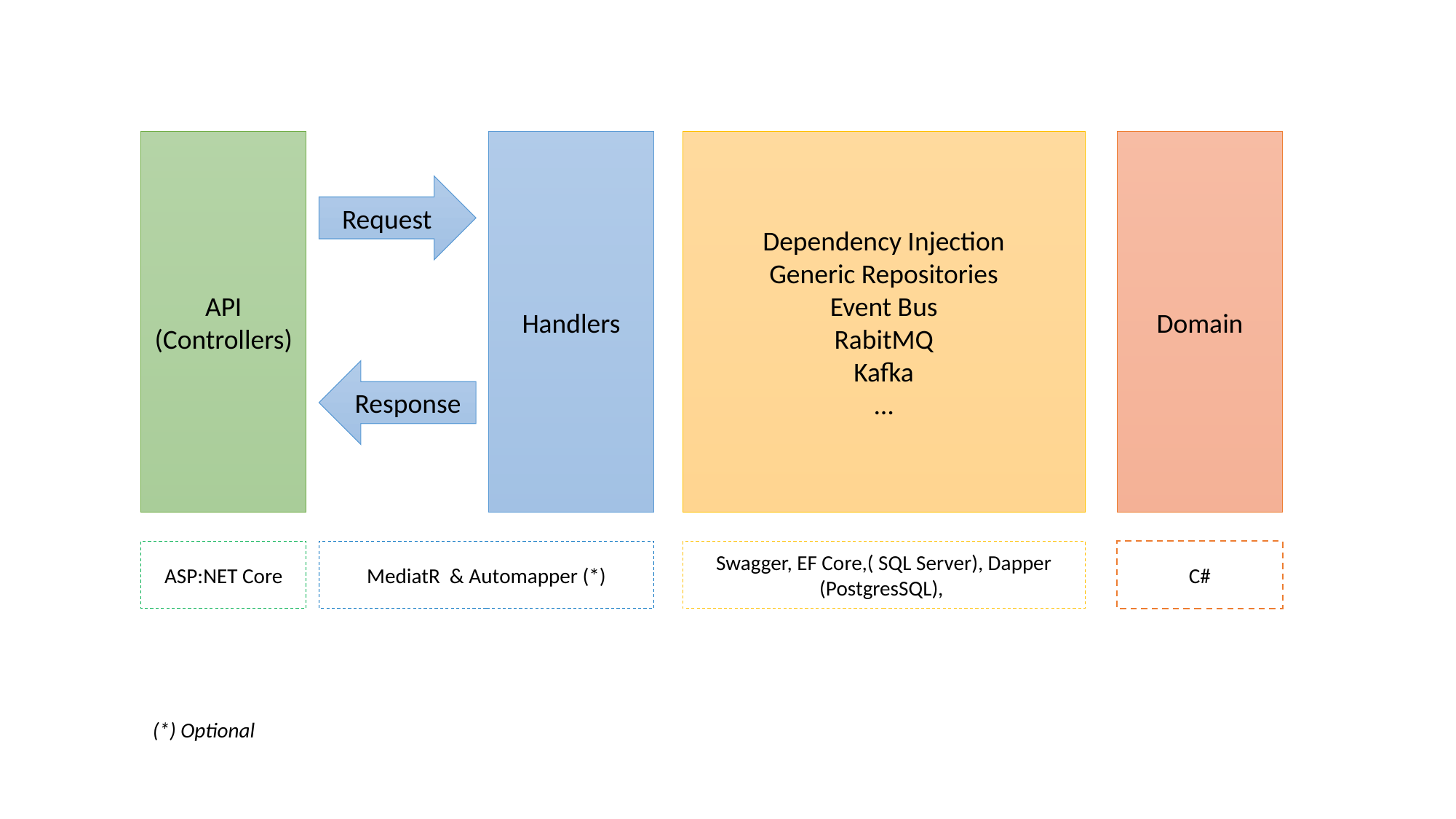

API
(Controllers)
Dependency Injection
Generic Repositories
Event Bus
RabitMQ
Kafka
…
Domain
Handlers
Request
Response
C#
MediatR  & Automapper (*)
ASP:NET Core
Swagger, EF Core,( SQL Server), Dapper (PostgresSQL),
(*) Optional